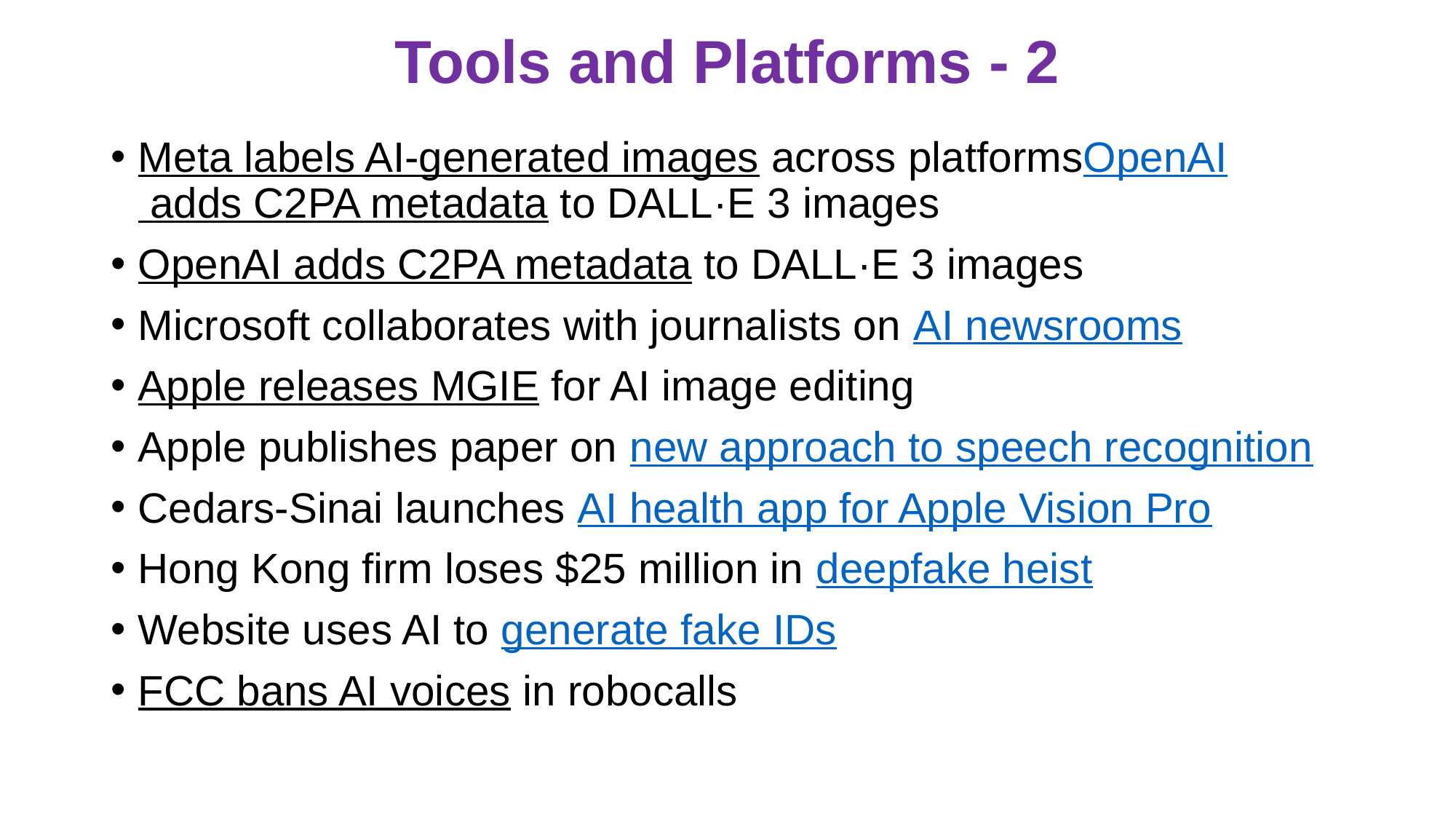

# Tools and Platforms - 2
Meta labels AI-generated images across platformsOpenAI adds C2PA metadata to DALL·E 3 images
OpenAI adds C2PA metadata to DALL·E 3 images
Microsoft collaborates with journalists on AI newsrooms
Apple releases MGIE for AI image editing
Apple publishes paper on new approach to speech recognition
Cedars-Sinai launches AI health app for Apple Vision Pro
Hong Kong firm loses $25 million in deepfake heist
Website uses AI to generate fake IDs
FCC bans AI voices in robocalls